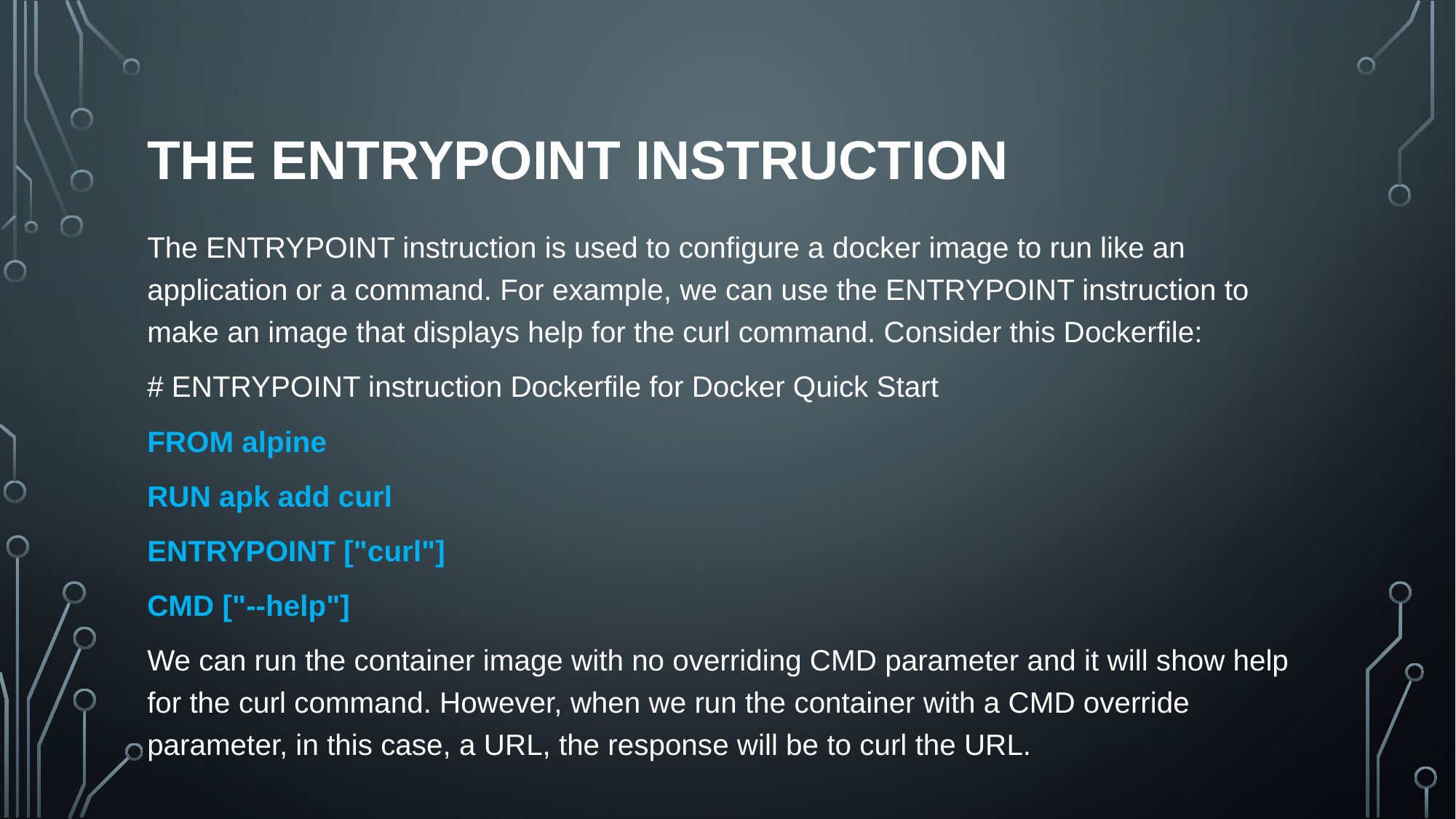

# The entrypoint instruction
The ENTRYPOINT instruction is used to configure a docker image to run like an application or a command. For example, we can use the ENTRYPOINT instruction to make an image that displays help for the curl command. Consider this Dockerfile:
# ENTRYPOINT instruction Dockerfile for Docker Quick Start
FROM alpine
RUN apk add curl
ENTRYPOINT ["curl"]
CMD ["--help"]
We can run the container image with no overriding CMD parameter and it will show help for the curl command. However, when we run the container with a CMD override parameter, in this case, a URL, the response will be to curl the URL.